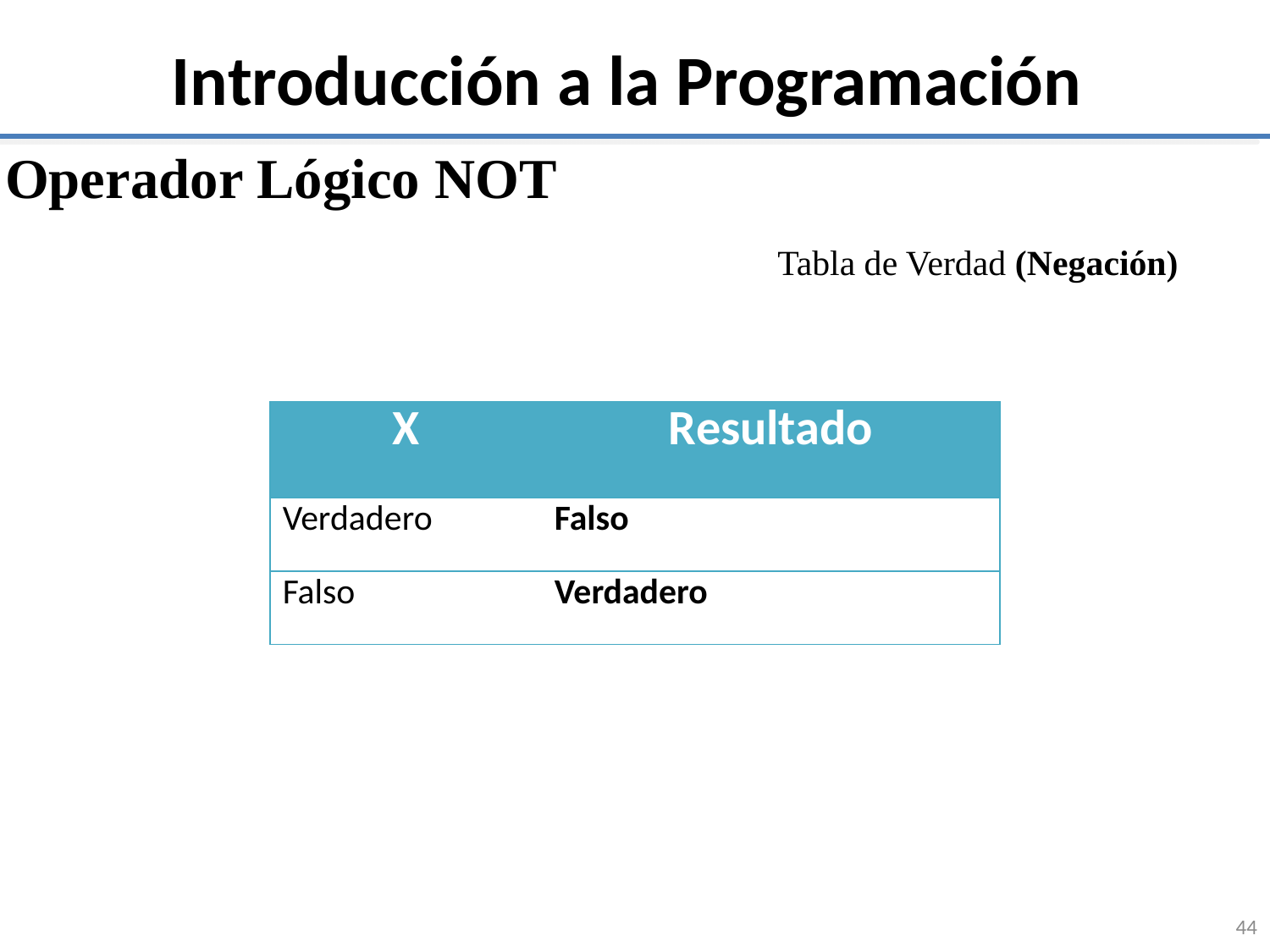

# Introducción a la Programación
Operador Lógico NOT
Tabla de Verdad (Negación)
| X | Resultado |
| --- | --- |
| Verdadero | Falso |
| Falso | Verdadero |
44